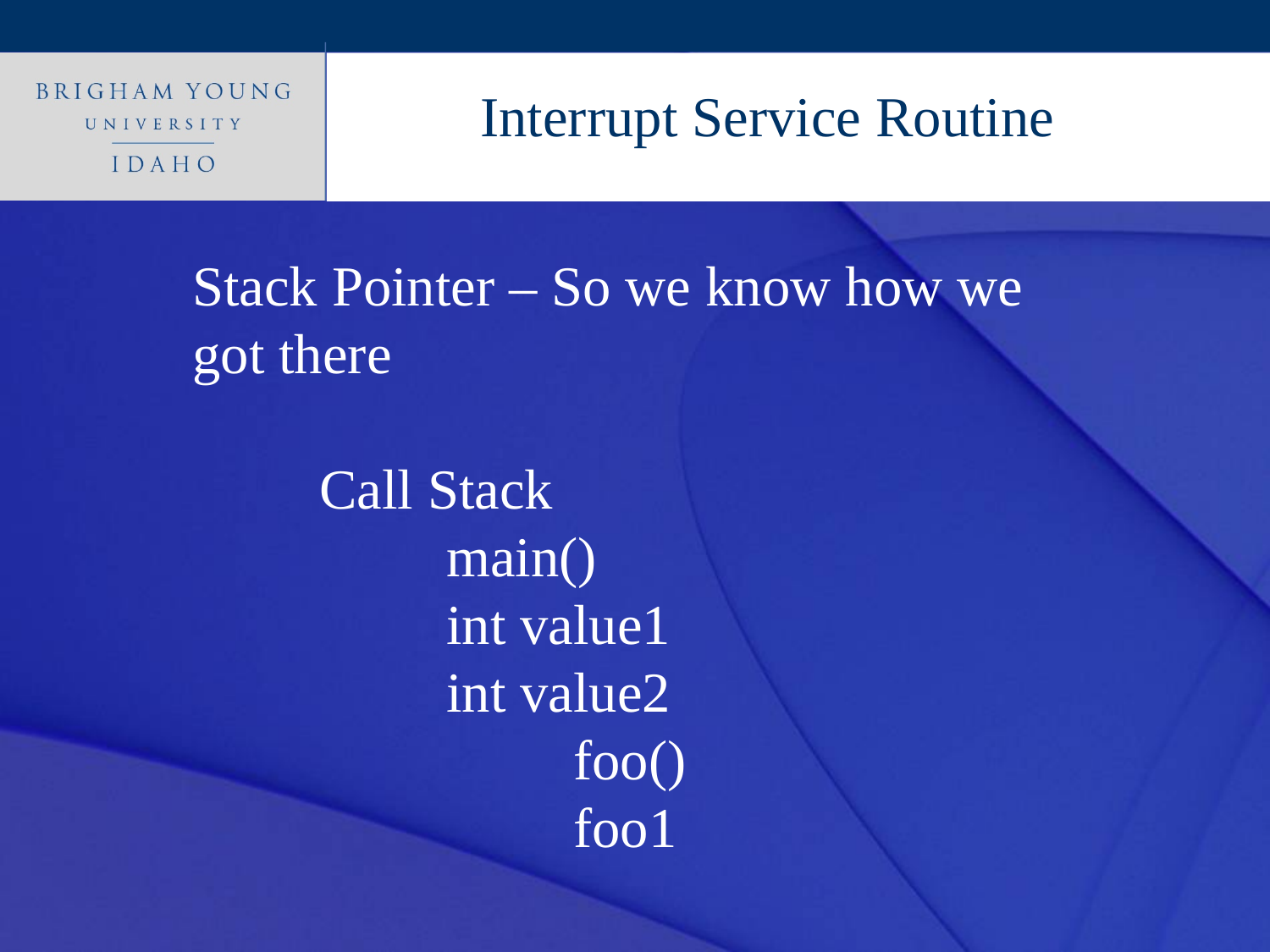

Interrupt Service Routine
Stack Pointer – So we know how we got there

	Call Stack
		main()
		int value1
		int value2
			foo()
			foo1